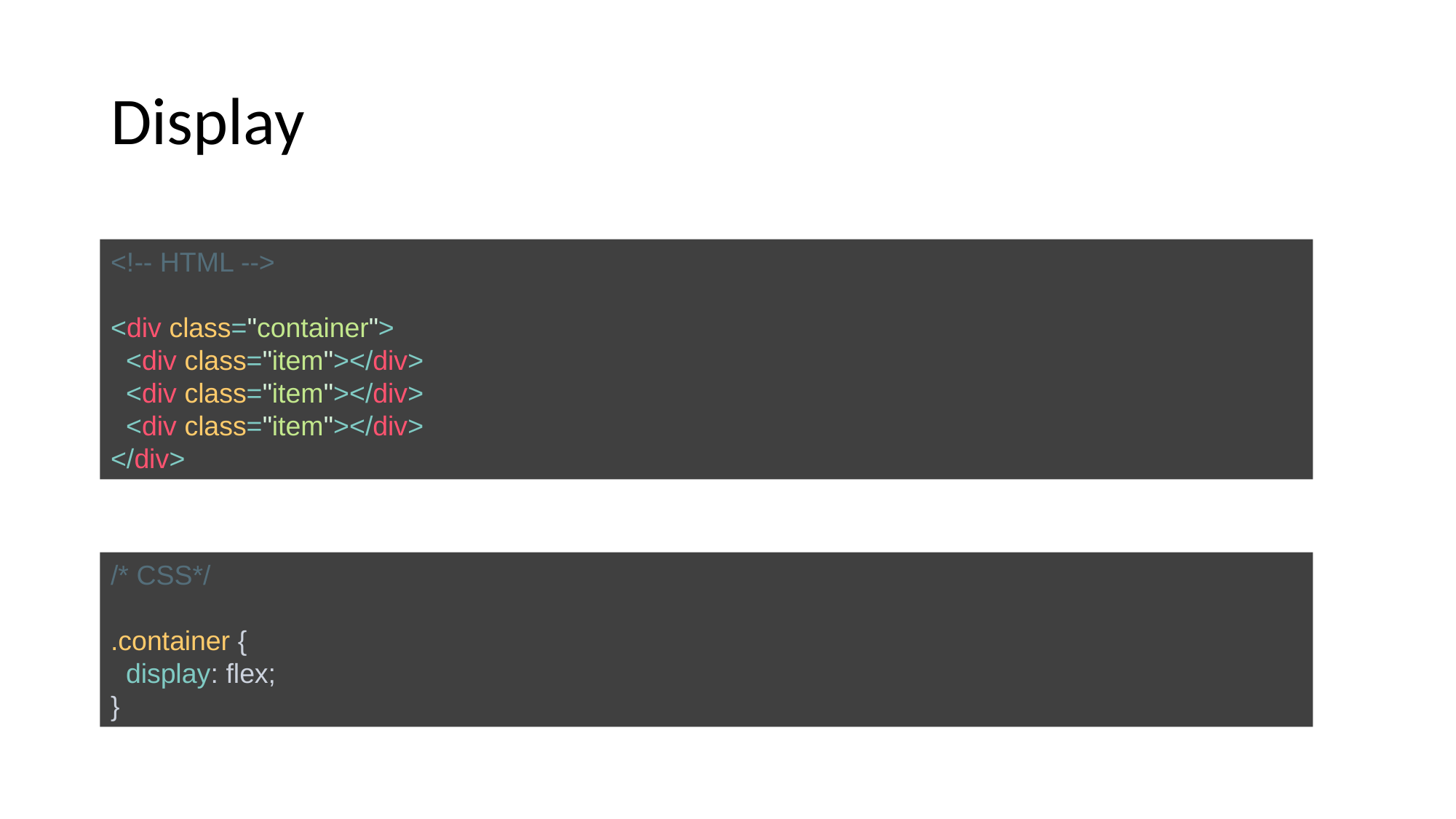

# Display
<!-- HTML -->

<div class="container">
  <div class="item"></div>
  <div class="item"></div>
  <div class="item"></div>
</div>
/* CSS*/

.container {
  display: flex;
}